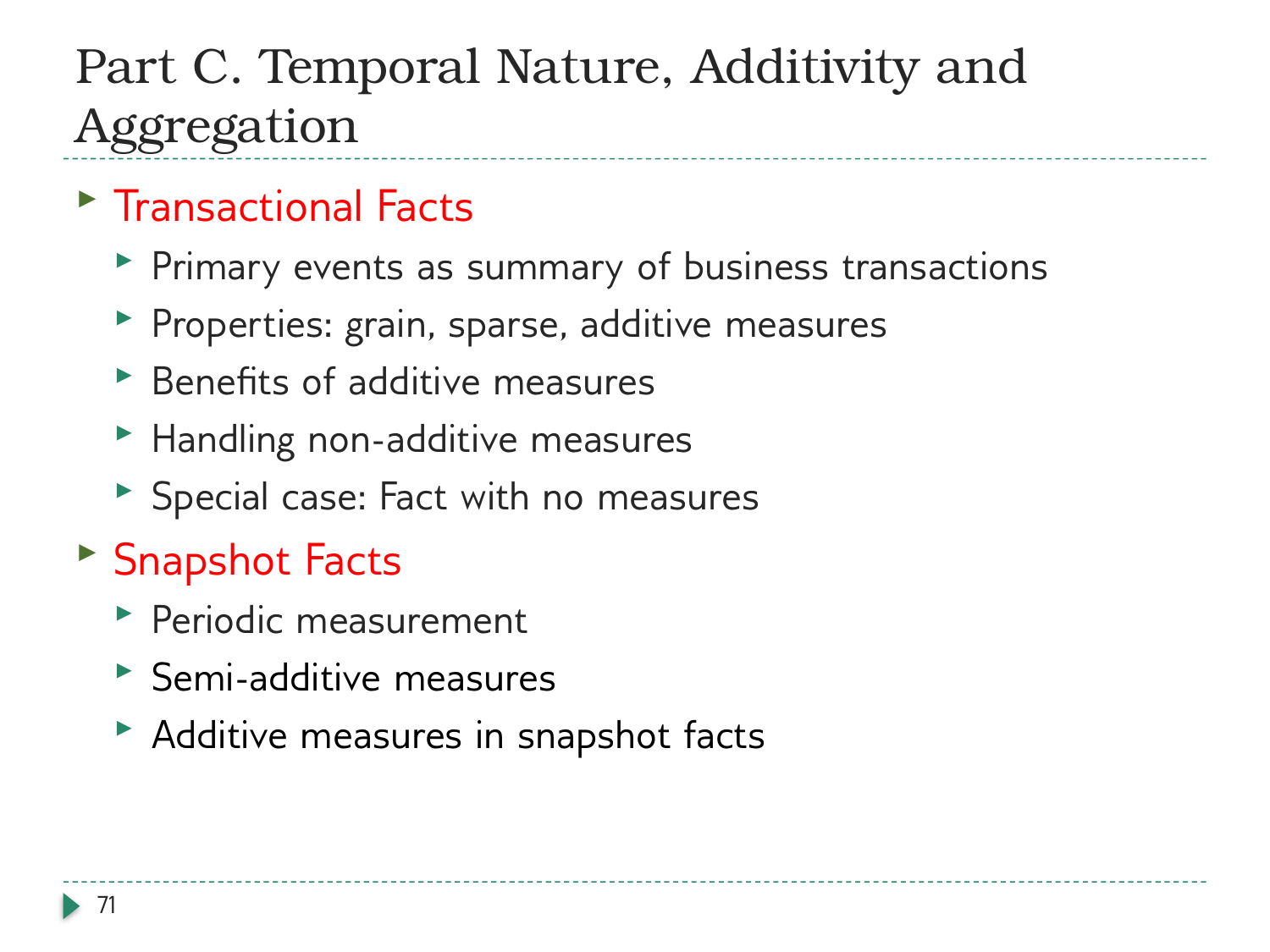

# Part C. Temporal Nature, Additivity and Aggregation
Transactional Facts
Primary events as summary of business transactions
Properties: grain, sparse, additive measures
Benefits of additive measures
Handling non-additive measures
Special case: Fact with no measures
Snapshot Facts
Periodic measurement
Semi-additive measures
Additive measures in snapshot facts
71